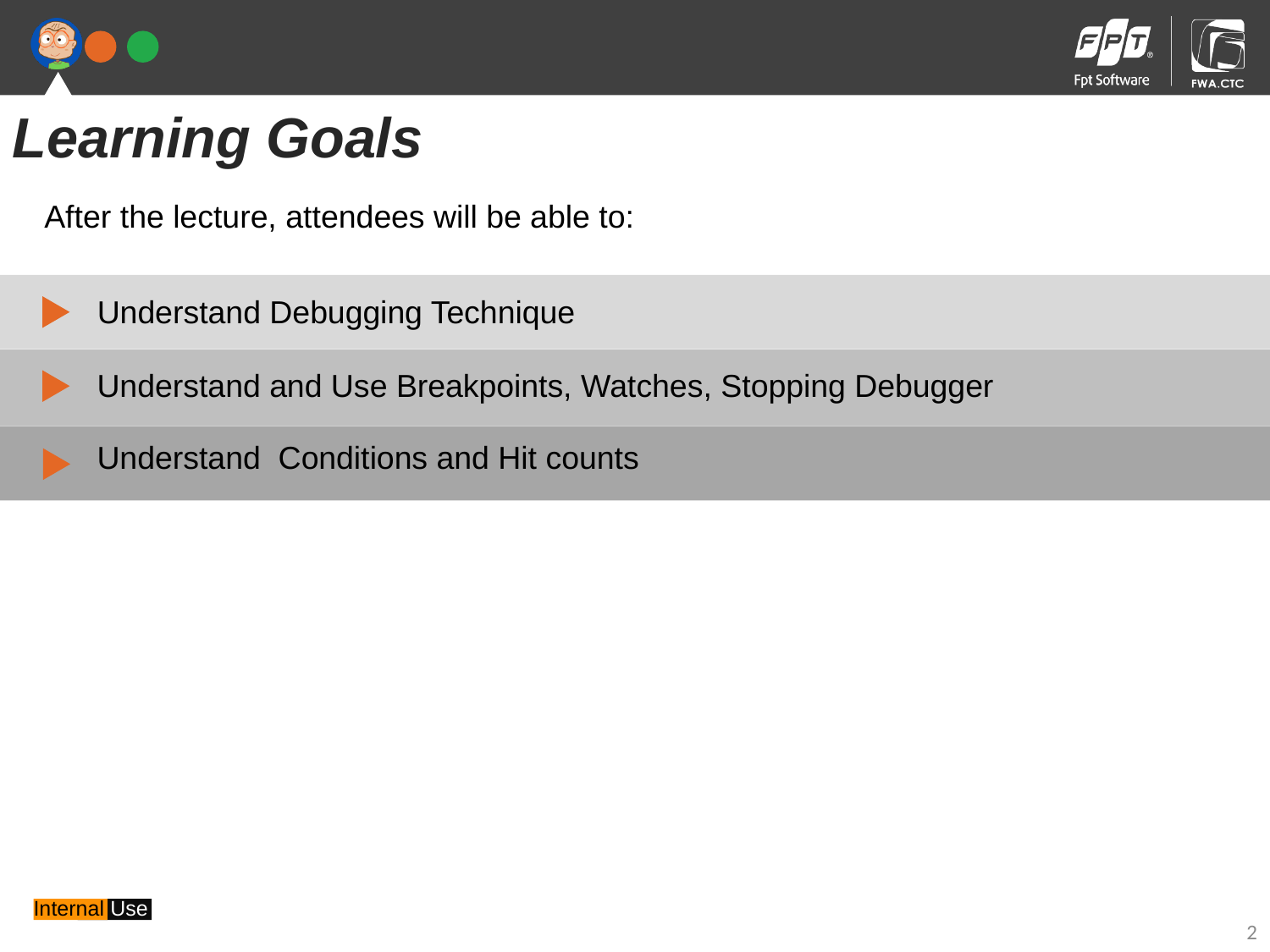

Learning Goals
After the lecture, attendees will be able to:

Understand Debugging Technique

Understand and Use Breakpoints, Watches, Stopping Debugger

Understand  Conditions and Hit counts

2